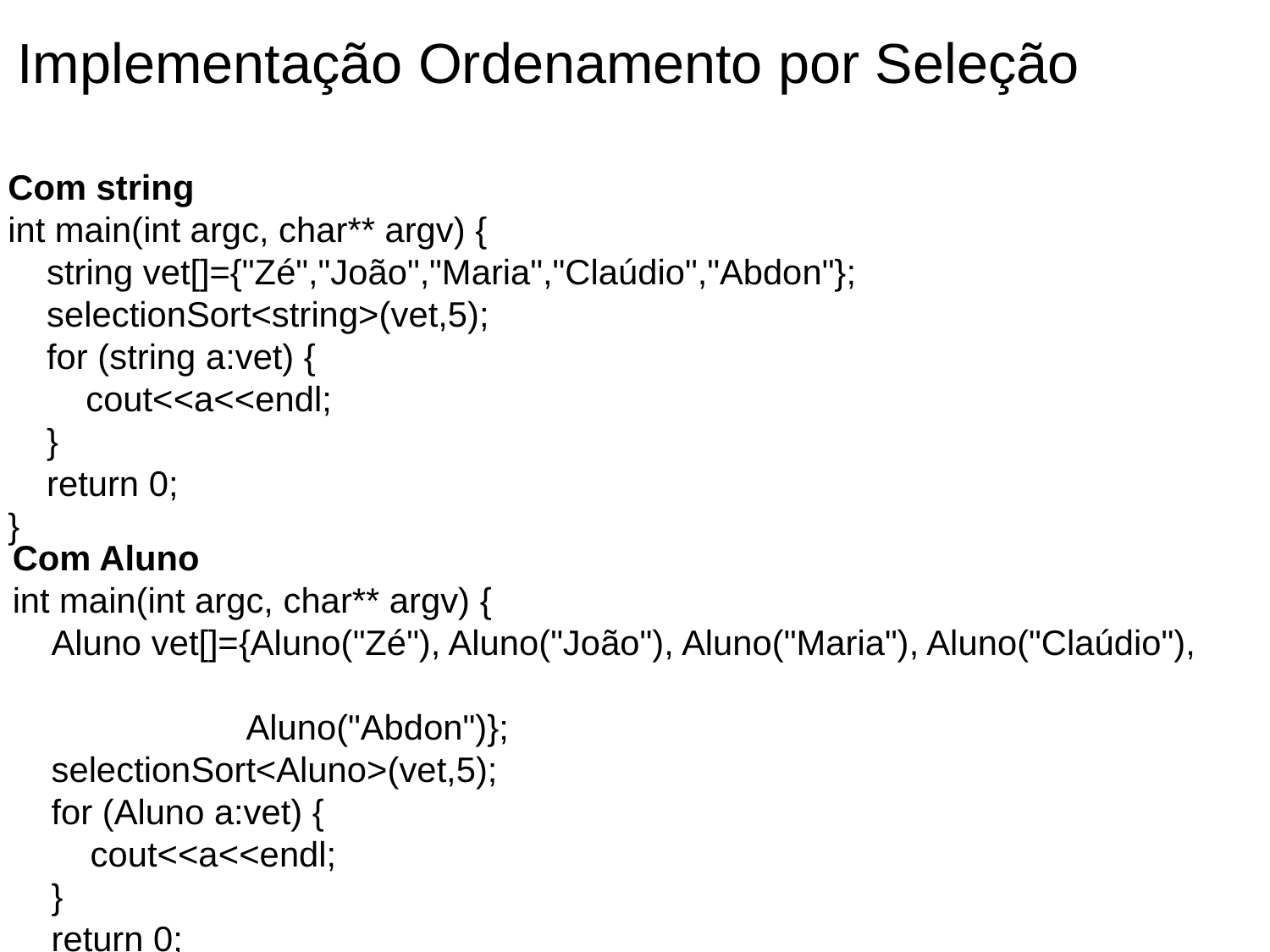

Implementação Ordenamento por Seleção
Com string
int main(int argc, char** argv) {
    string vet[]={"Zé","João","Maria","Claúdio","Abdon"};
    selectionSort<string>(vet,5);
    for (string a:vet) {
        cout<<a<<endl;
    }
    return 0;
}
Com Aluno
int main(int argc, char** argv) {
    Aluno vet[]={Aluno("Zé"), Aluno("João"), Aluno("Maria"), Aluno("Claúdio"),
                        Aluno("Abdon")};
    selectionSort<Aluno>(vet,5);
    for (Aluno a:vet) {
        cout<<a<<endl;
    }
    return 0;
}